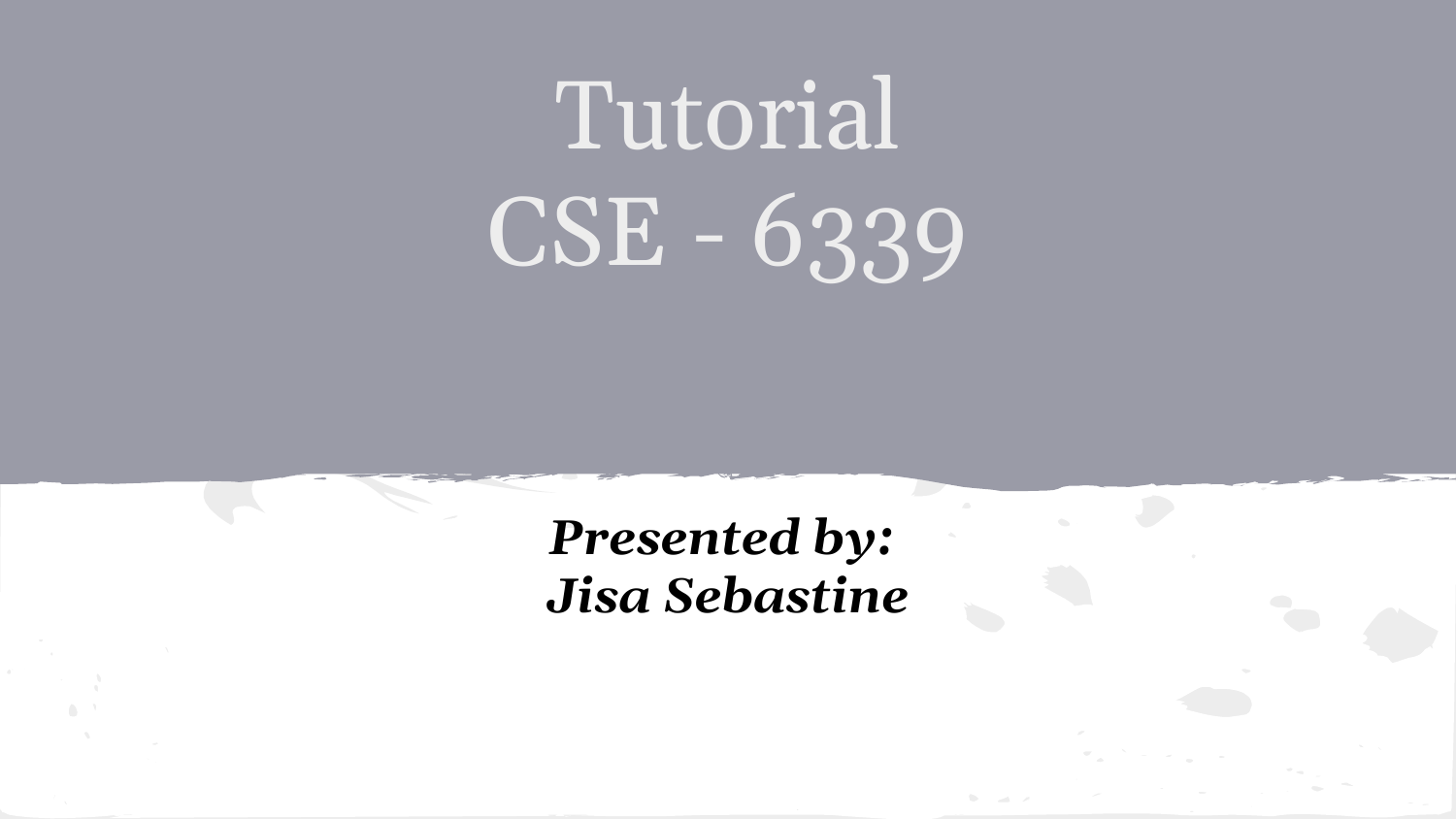

# Tutorial
CSE - 6339

Presented by:
Jisa Sebastine